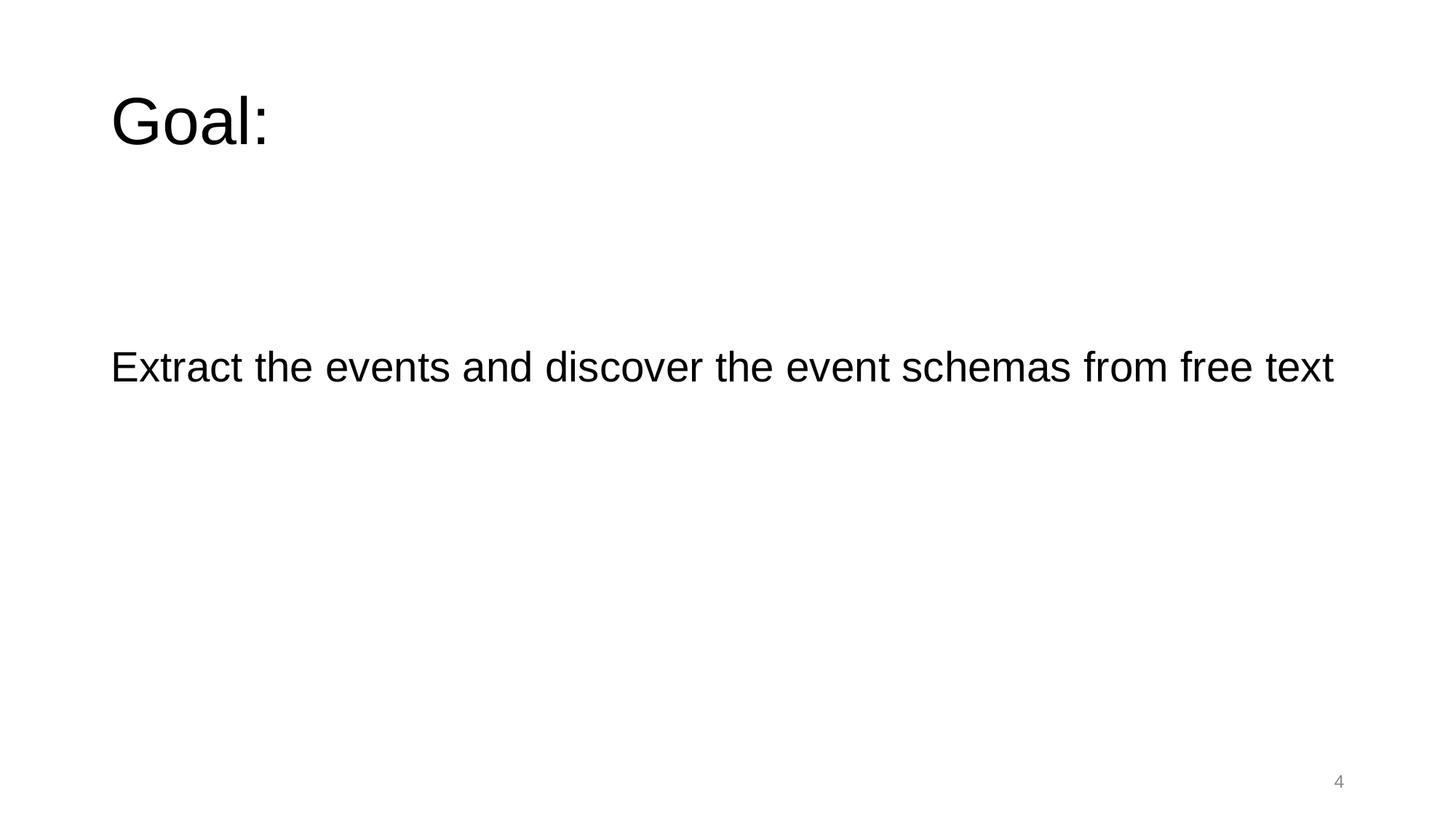

# Goal:

Extract the events and discover the event schemas from free text
4